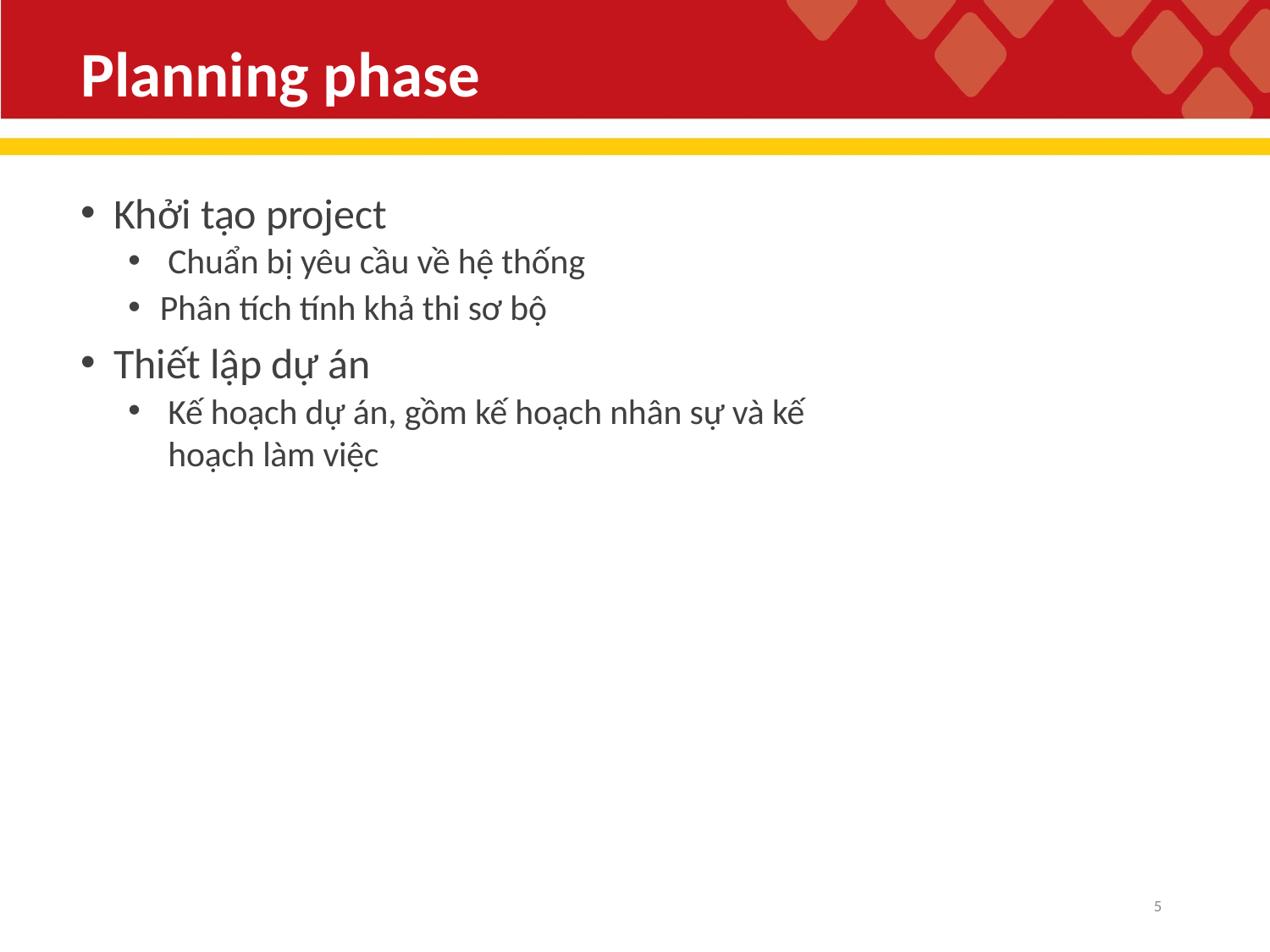

# Planning phase
Khởi tạo project
Chuẩn bị yêu cầu về hệ thống
Phân tích tính khả thi sơ bộ
Thiết lập dự án
Kế hoạch dự án, gồm kế hoạch nhân sự và kế hoạch làm việc
5